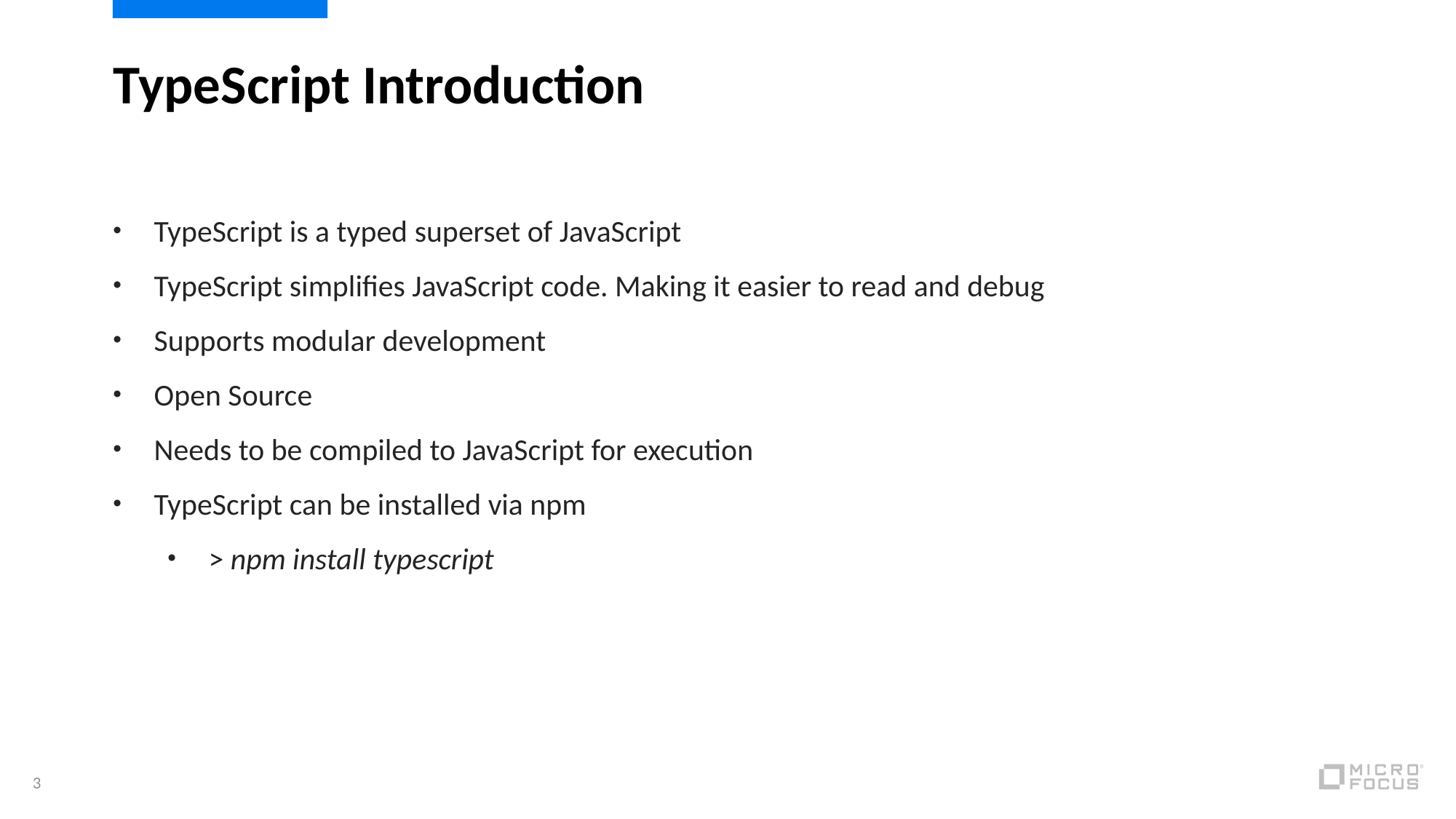

# TypeScript Introduction
TypeScript is a typed superset of JavaScript
TypeScript simplifies JavaScript code. Making it easier to read and debug
Supports modular development
Open Source
Needs to be compiled to JavaScript for execution
TypeScript can be installed via npm
> npm install typescript

3